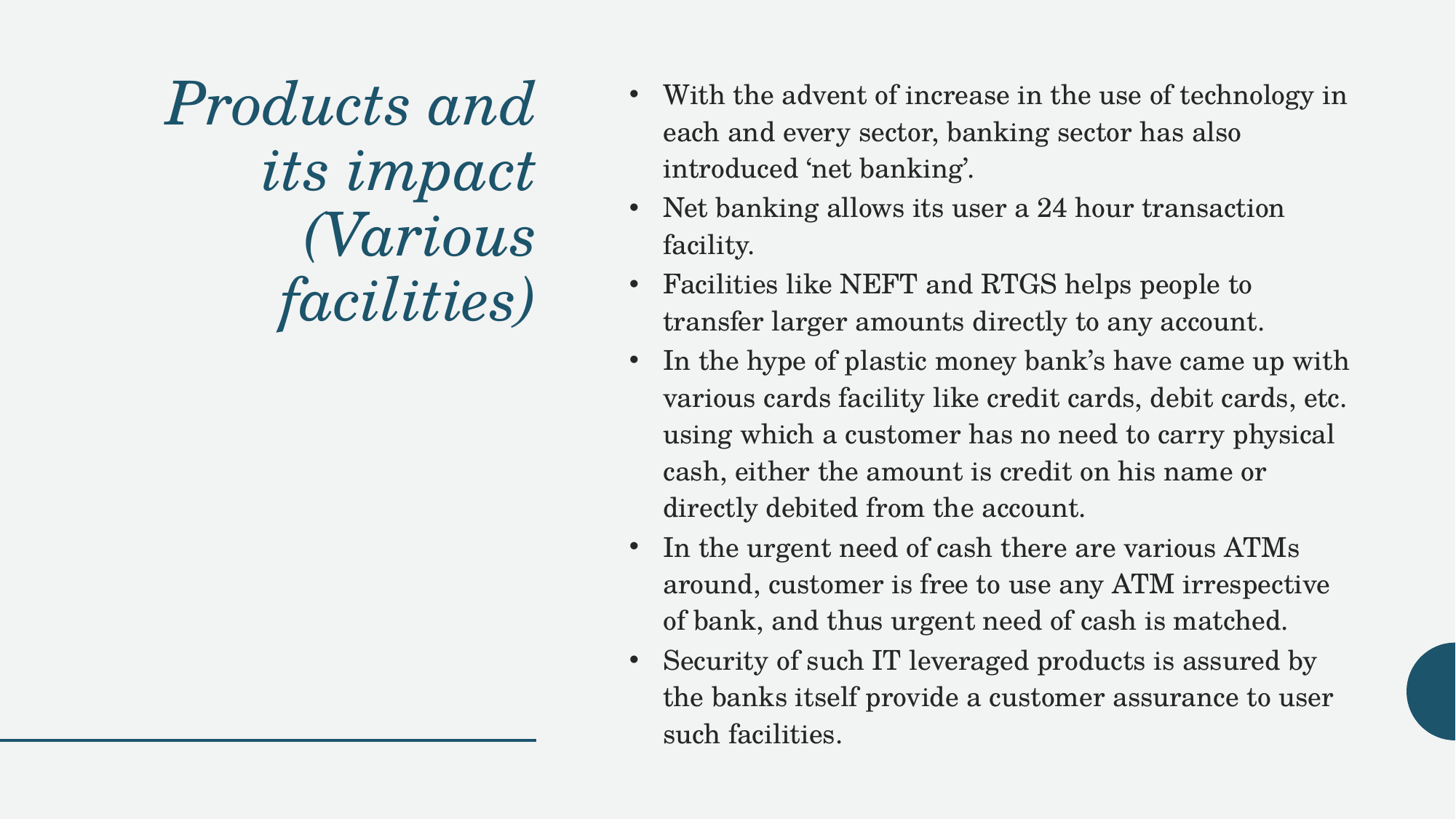

# Products and its impact (Various facilities)
With the advent of increase in the use of technology in each and every sector, banking sector has also introduced ‘net banking’.
Net banking allows its user a 24 hour transaction facility.
Facilities like NEFT and RTGS helps people to transfer larger amounts directly to any account.
In the hype of plastic money bank’s have came up with various cards facility like credit cards, debit cards, etc. using which a customer has no need to carry physical cash, either the amount is credit on his name or directly debited from the account.
In the urgent need of cash there are various ATMs around, customer is free to use any ATM irrespective of bank, and thus urgent need of cash is matched.
Security of such IT leveraged products is assured by the banks itself provide a customer assurance to user such facilities.